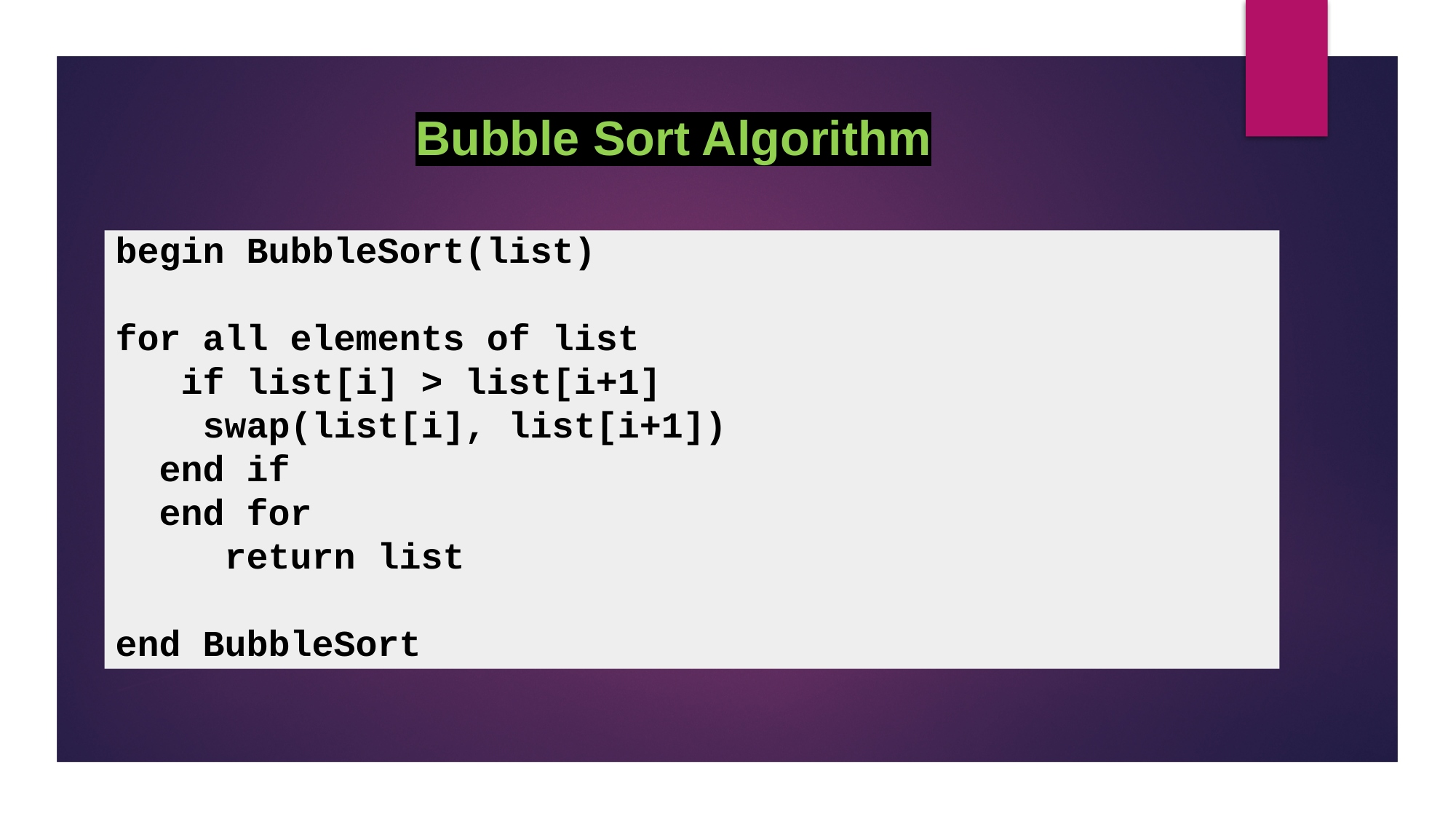

Bubble Sort Algorithm

begin BubbleSort(list)

for all elements of list
   if list[i] > list[i+1]
    swap(list[i], list[i+1])
  end if
  end for
     return list

end BubbleSort